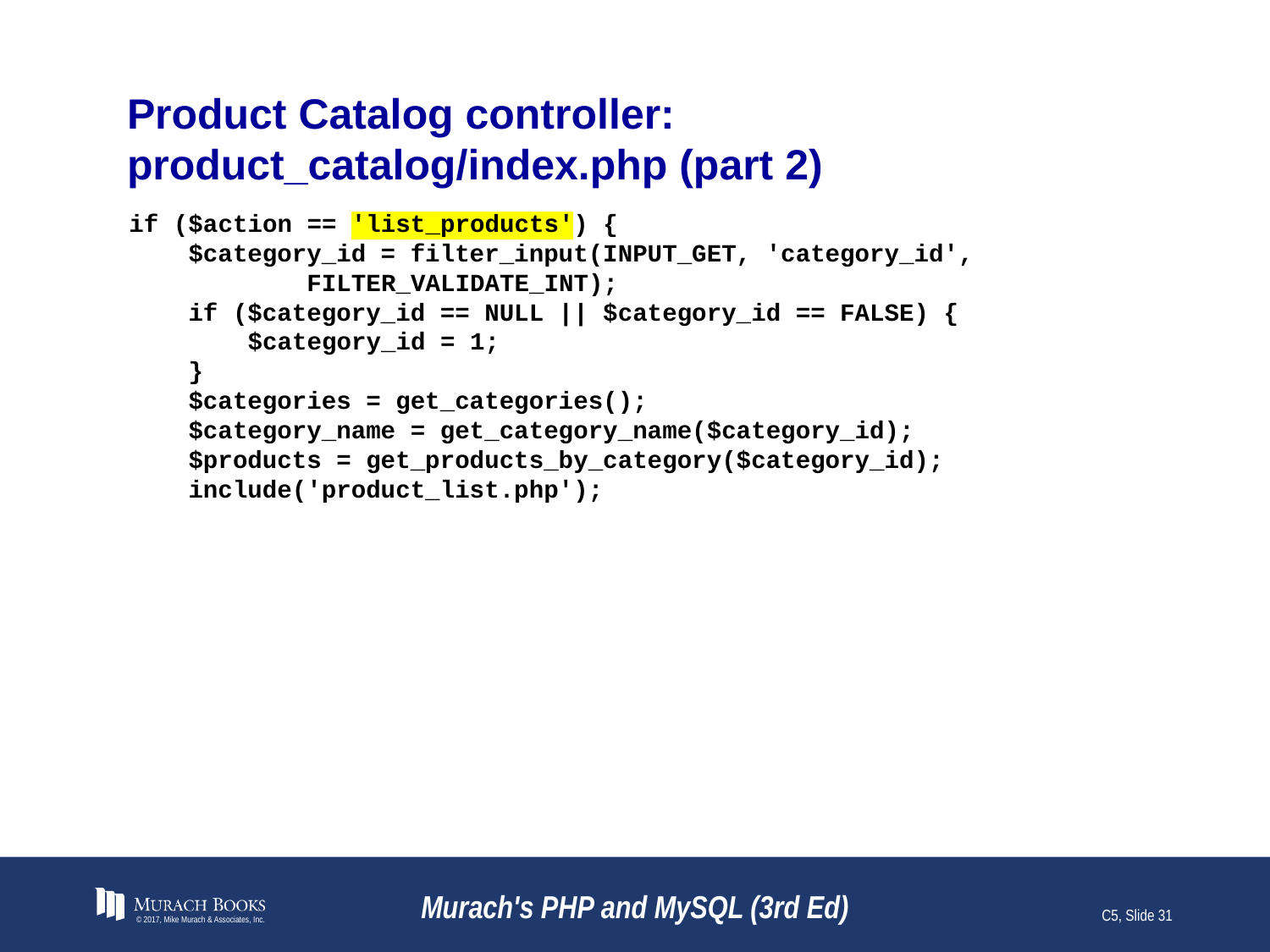

# Product Catalog controller: product_catalog/index.php (part 2)
if ($action == 'list_products') {
    $category_id = filter_input(INPUT_GET, 'category_id',
            FILTER_VALIDATE_INT);
    if ($category_id == NULL || $category_id == FALSE) {
        $category_id = 1;
    }
    $categories = get_categories();
    $category_name = get_category_name($category_id);
    $products = get_products_by_category($category_id);
    include('product_list.php');

© 2017, Mike Murach & Associates, Inc.
Murach's PHP and MySQL (3rd Ed)

C5, Slide 31